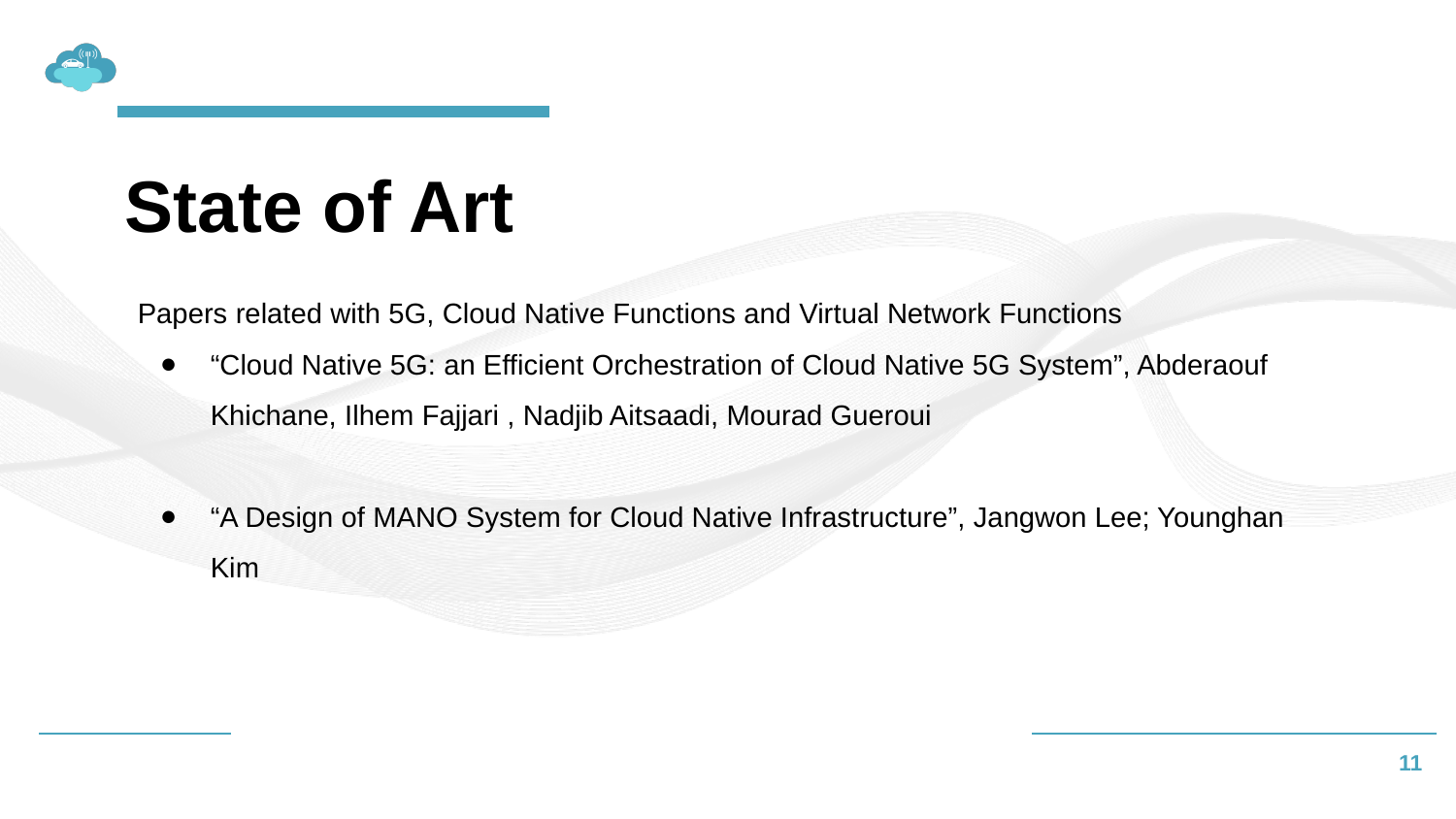

# State of Art
Papers related with 5G, Cloud Native Functions and Virtual Network Functions
“Cloud Native 5G: an Efficient Orchestration of Cloud Native 5G System”, Abderaouf Khichane, Ilhem Fajjari , Nadjib Aitsaadi, Mourad Gueroui

“A Design of MANO System for Cloud Native Infrastructure”, Jangwon Lee; Younghan Kim